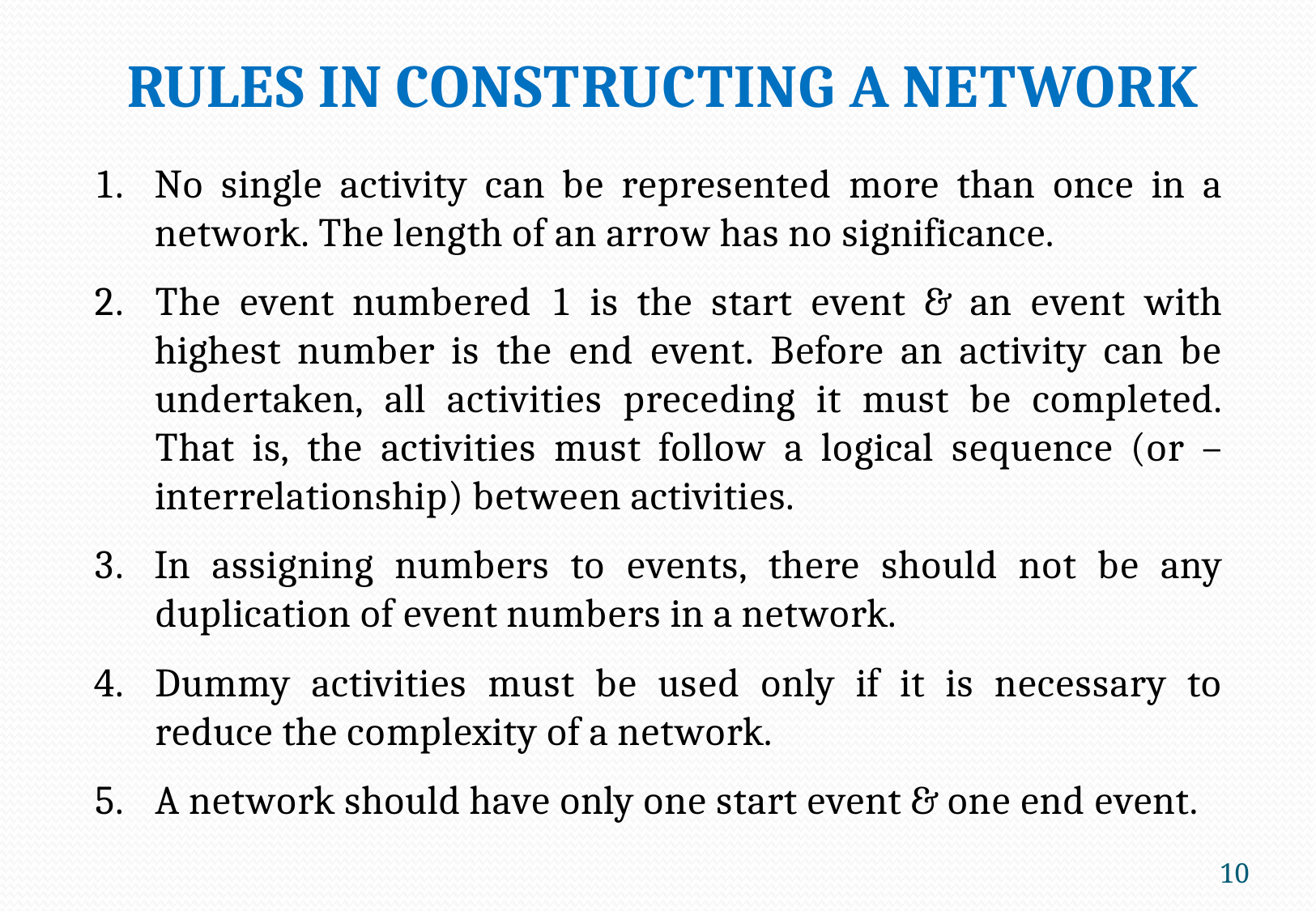

RULES IN CONSTRUCTING A NETWORK
No single activity can be represented more than once in a network. The length of an arrow has no significance.
The event numbered 1 is the start event & an event with highest number is the end event. Before an activity can be undertaken, all activities preceding it must be completed. That is, the activities must follow a logical sequence (or – interrelationship) between activities.
In assigning numbers to events, there should not be any duplication of event numbers in a network.
Dummy activities must be used only if it is necessary to reduce the complexity of a network.
A network should have only one start event & one end event.
10